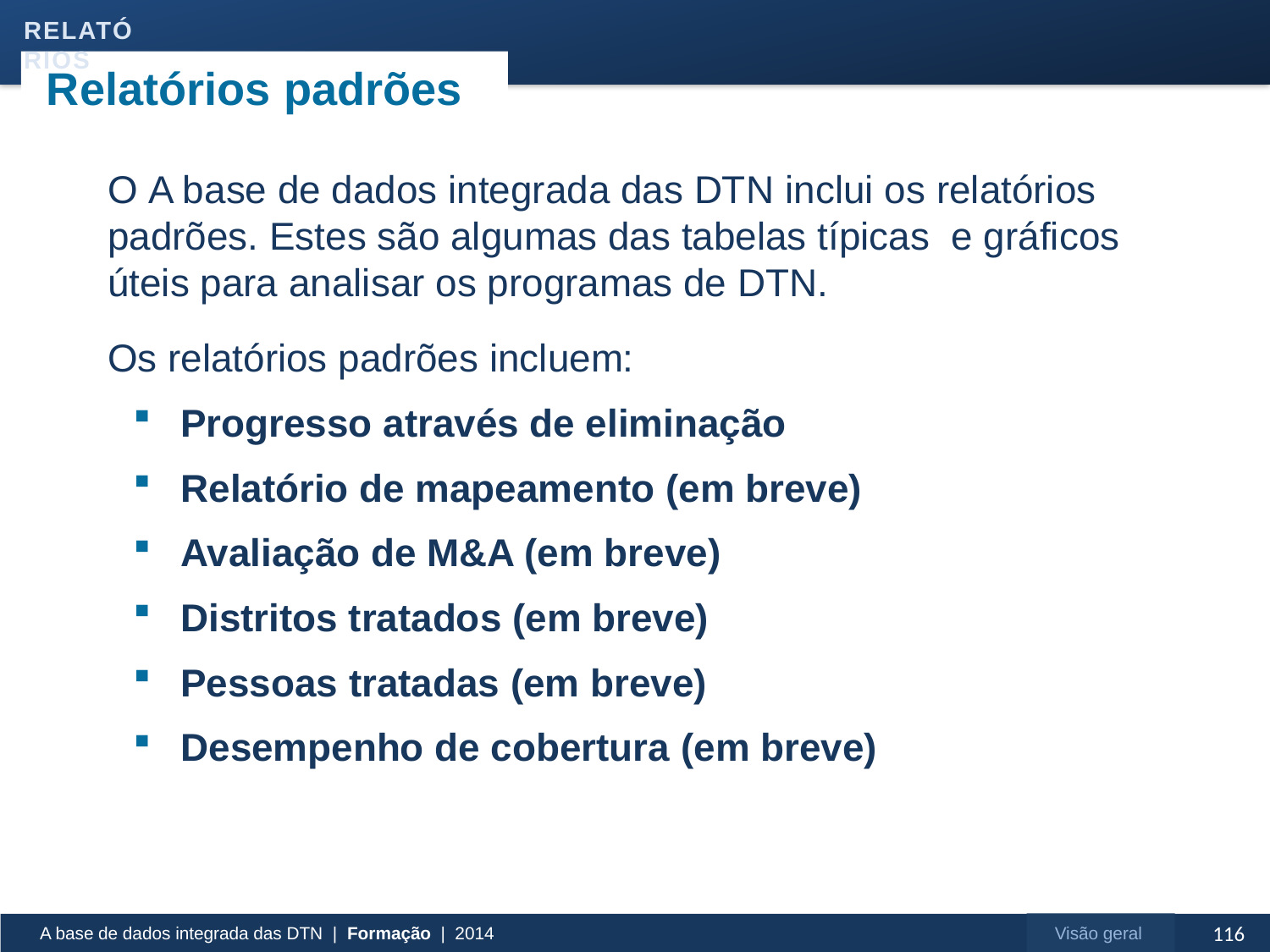

relatórios
# Relatórios padrões
O A base de dados integrada das DTN inclui os relatórios padrões. Estes são algumas das tabelas típicas  e gráficos úteis para analisar os programas de DTN.
Os relatórios padrões incluem:
Progresso através de eliminação
Relatório de mapeamento (em breve)
Avaliação de M&A (em breve)
Distritos tratados (em breve)
Pessoas tratadas (em breve)
Desempenho de cobertura (em breve)